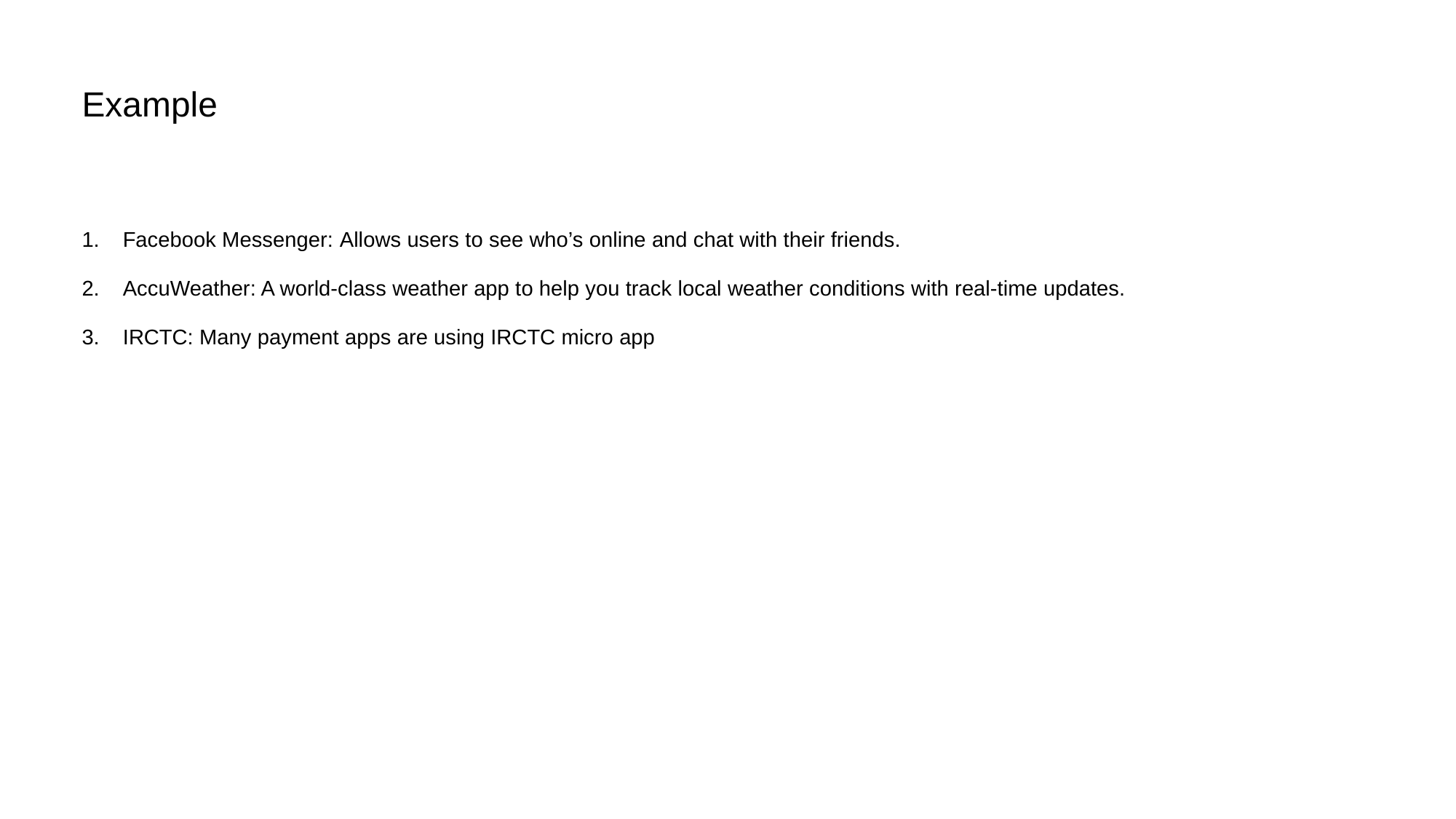

# Example
Facebook Messenger: Allows users to see who’s online and chat with their friends.
AccuWeather: A world-class weather app to help you track local weather conditions with real-time updates.
IRCTC: Many payment apps are using IRCTC micro app